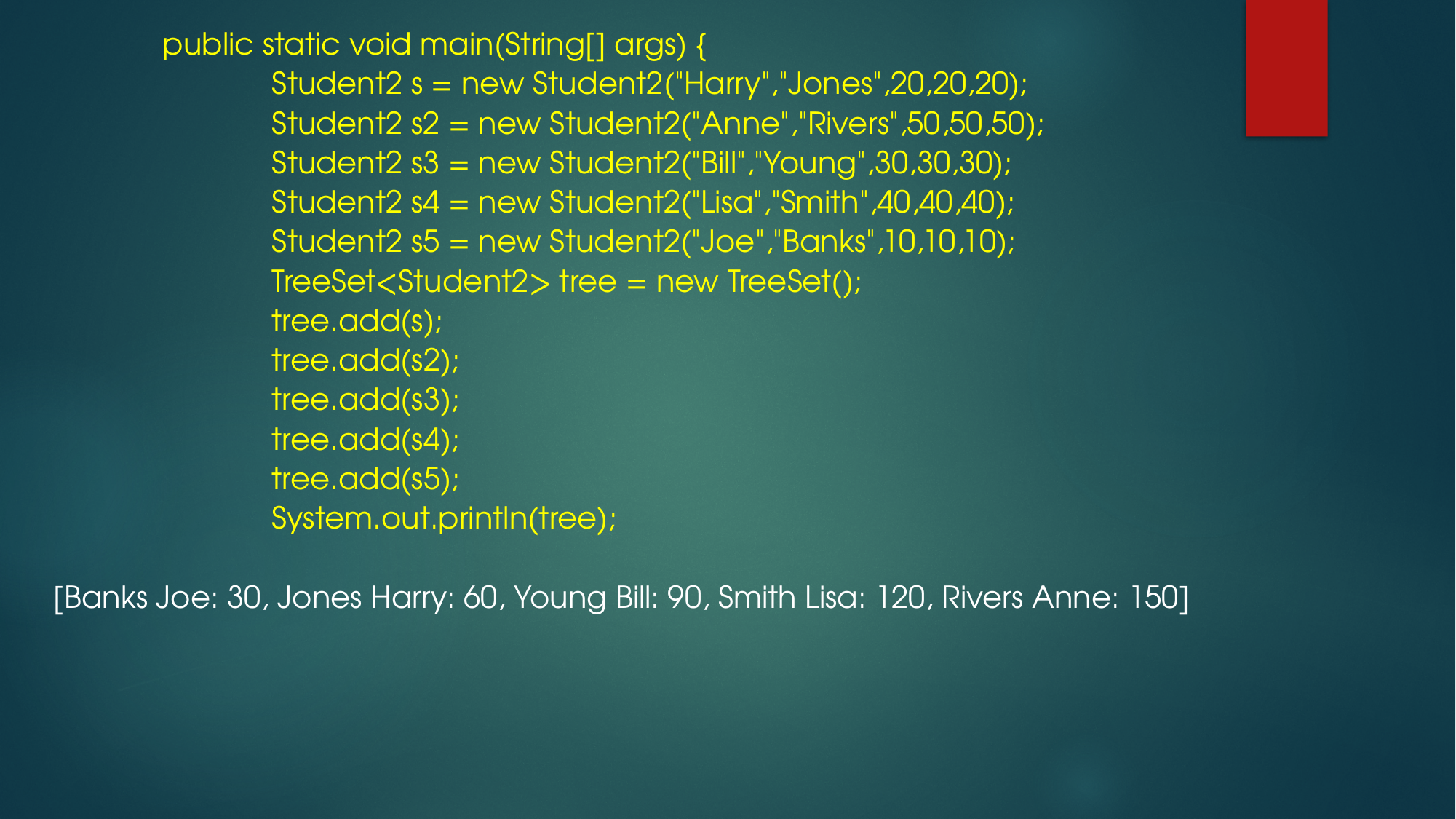

public static void main(String[] args) {
		Student2 s = new Student2("Harry","Jones",20,20,20);
		Student2 s2 = new Student2("Anne","Rivers",50,50,50);
		Student2 s3 = new Student2("Bill","Young",30,30,30);
		Student2 s4 = new Student2("Lisa","Smith",40,40,40);
		Student2 s5 = new Student2("Joe","Banks",10,10,10);
		TreeSet<Student2> tree = new TreeSet();
		tree.add(s);
		tree.add(s2);
		tree.add(s3);
		tree.add(s4);
		tree.add(s5);
		System.out.println(tree);

[Banks Joe: 30, Jones Harry: 60, Young Bill: 90, Smith Lisa: 120, Rivers Anne: 150]